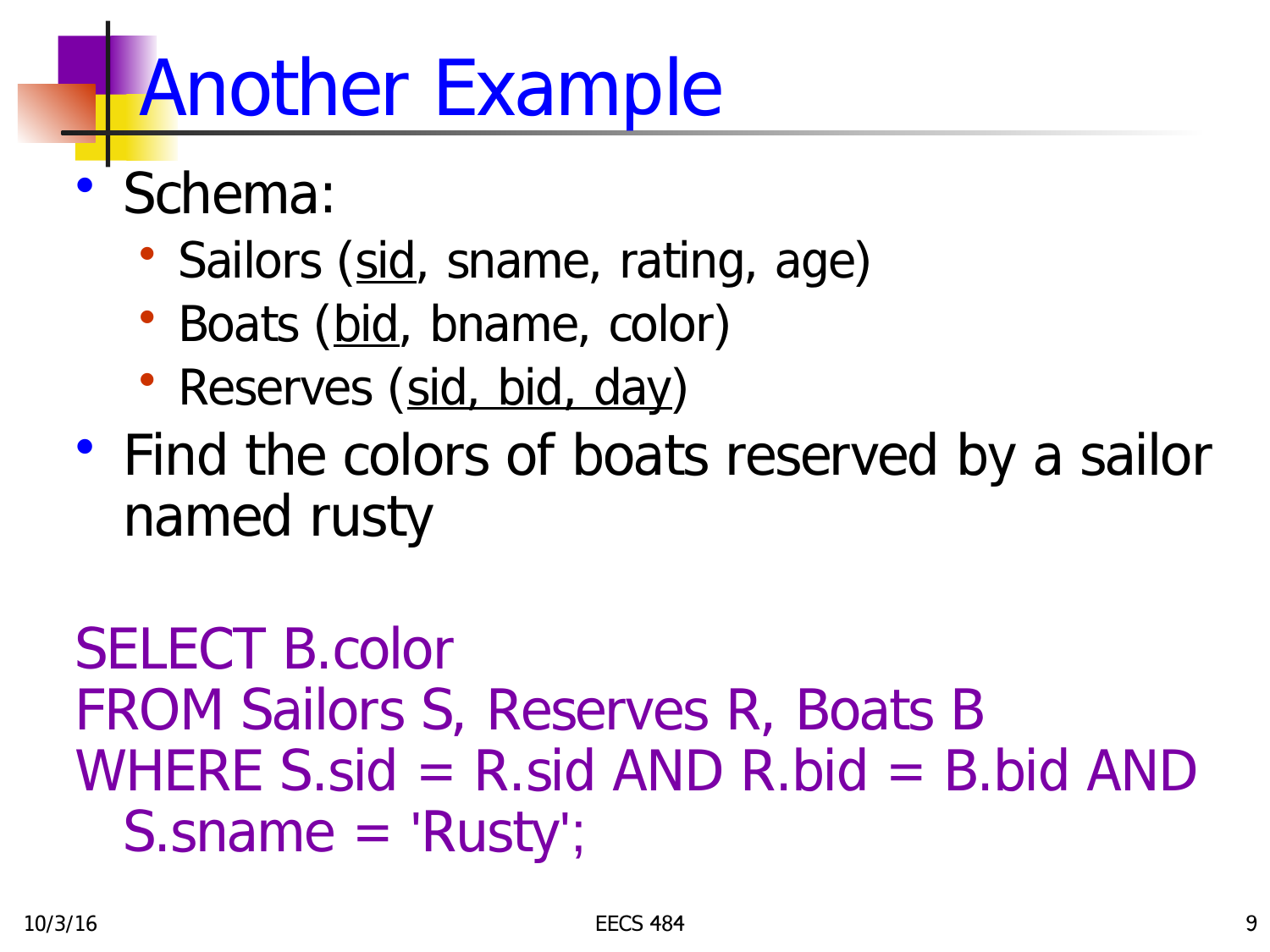

# Another Example
Schema:
Sailors (sid, sname, rating, age)
Boats (bid, bname, color)
Reserves (sid, bid, day)
Find the colors of boats reserved by a sailor named rusty

SELECT B.color
FROM Sailors S, Reserves R, Boats B
WHERE S.sid = R.sid AND R.bid = B.bid AND S.sname = 'Rusty';
10/3/16
EECS 484
9